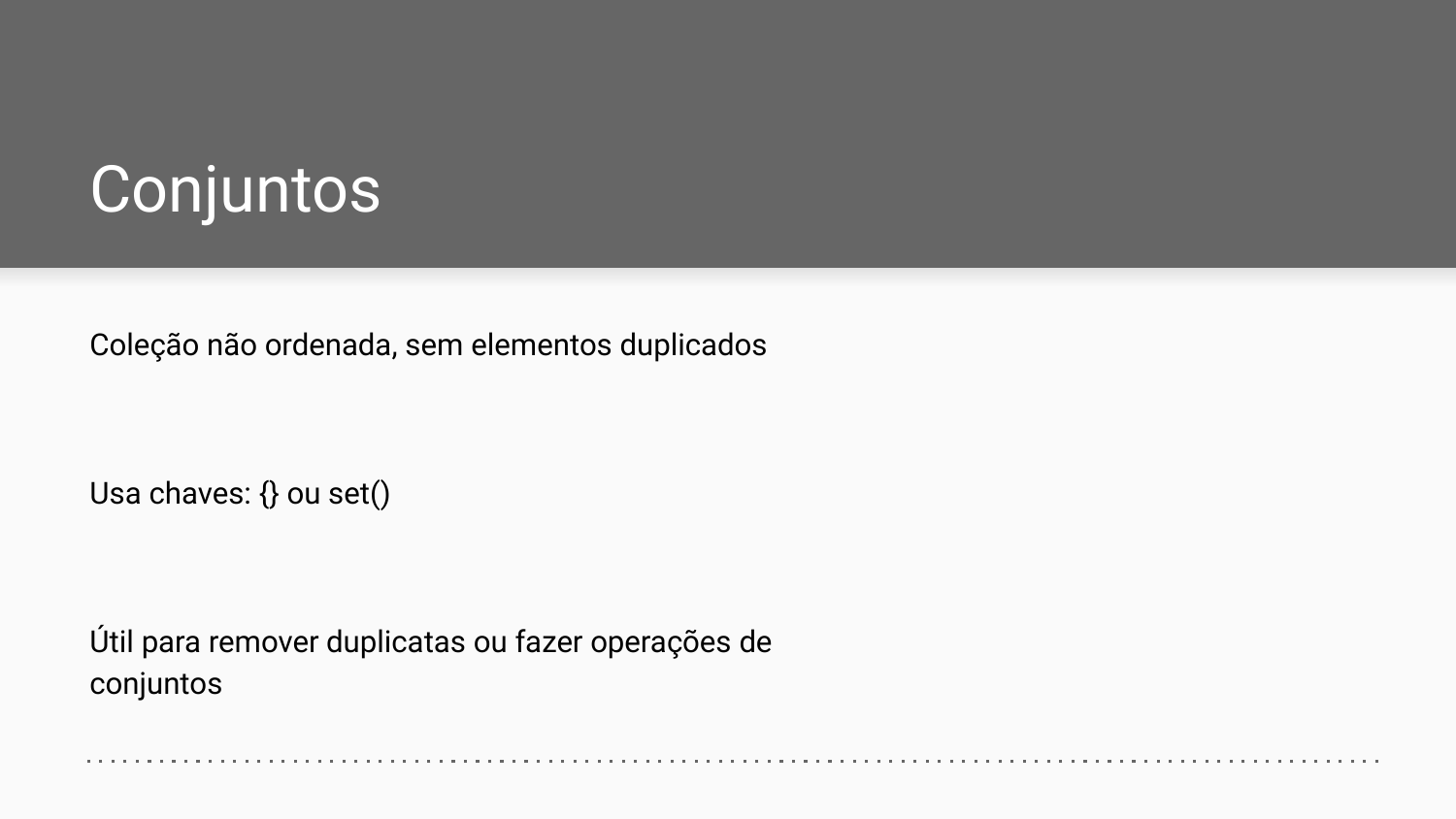

# Conjuntos
Coleção não ordenada, sem elementos duplicados

Usa chaves: {} ou set()

Útil para remover duplicatas ou fazer operações de conjuntos